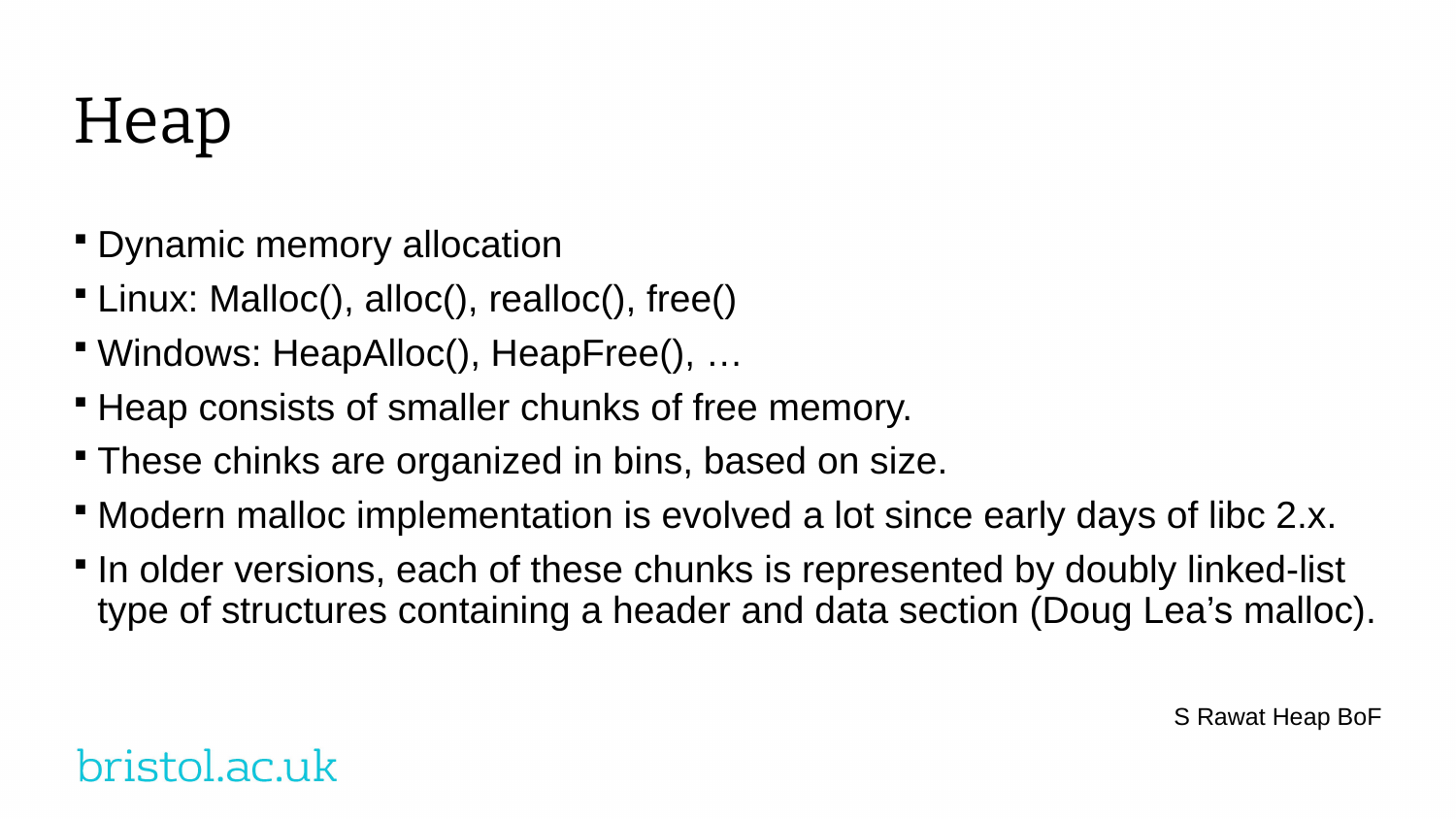

Heap
Dynamic memory allocation
Linux: Malloc(), alloc(), realloc(), free()
Windows: HeapAlloc(), HeapFree(), …
Heap consists of smaller chunks of free memory.
These chinks are organized in bins, based on size.
Modern malloc implementation is evolved a lot since early days of libc 2.x.
In older versions, each of these chunks is represented by doubly linked-list type of structures containing a header and data section (Doug Lea’s malloc).
S Rawat Heap BoF